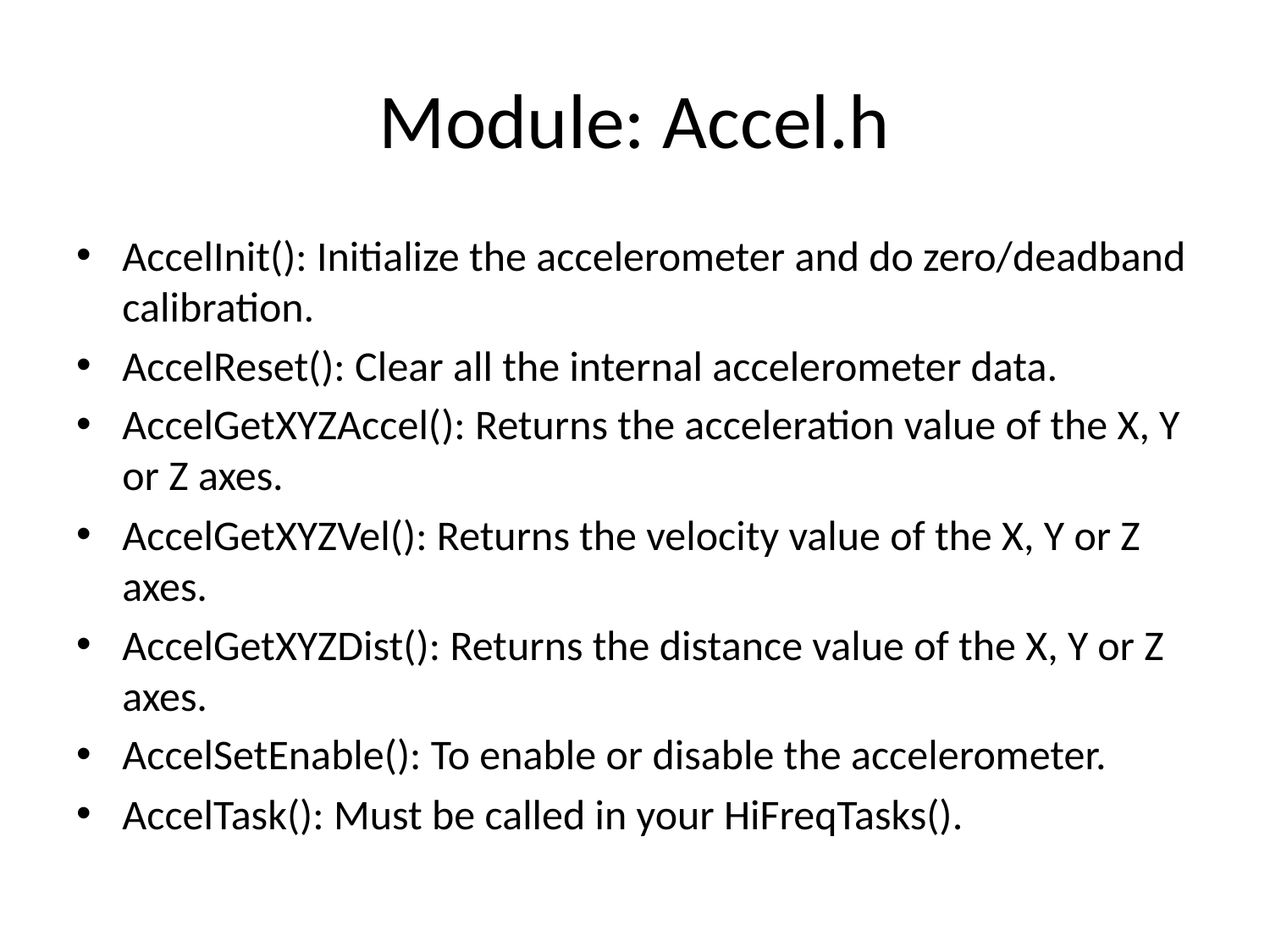

# Module: Accel.h
AccelInit(): Initialize the accelerometer and do zero/deadband calibration.
AccelReset(): Clear all the internal accelerometer data.
AccelGetXYZAccel(): Returns the acceleration value of the X, Y or Z axes.
AccelGetXYZVel(): Returns the velocity value of the X, Y or Z axes.
AccelGetXYZDist(): Returns the distance value of the X, Y or Z axes.
AccelSetEnable(): To enable or disable the accelerometer.
AccelTask(): Must be called in your HiFreqTasks().